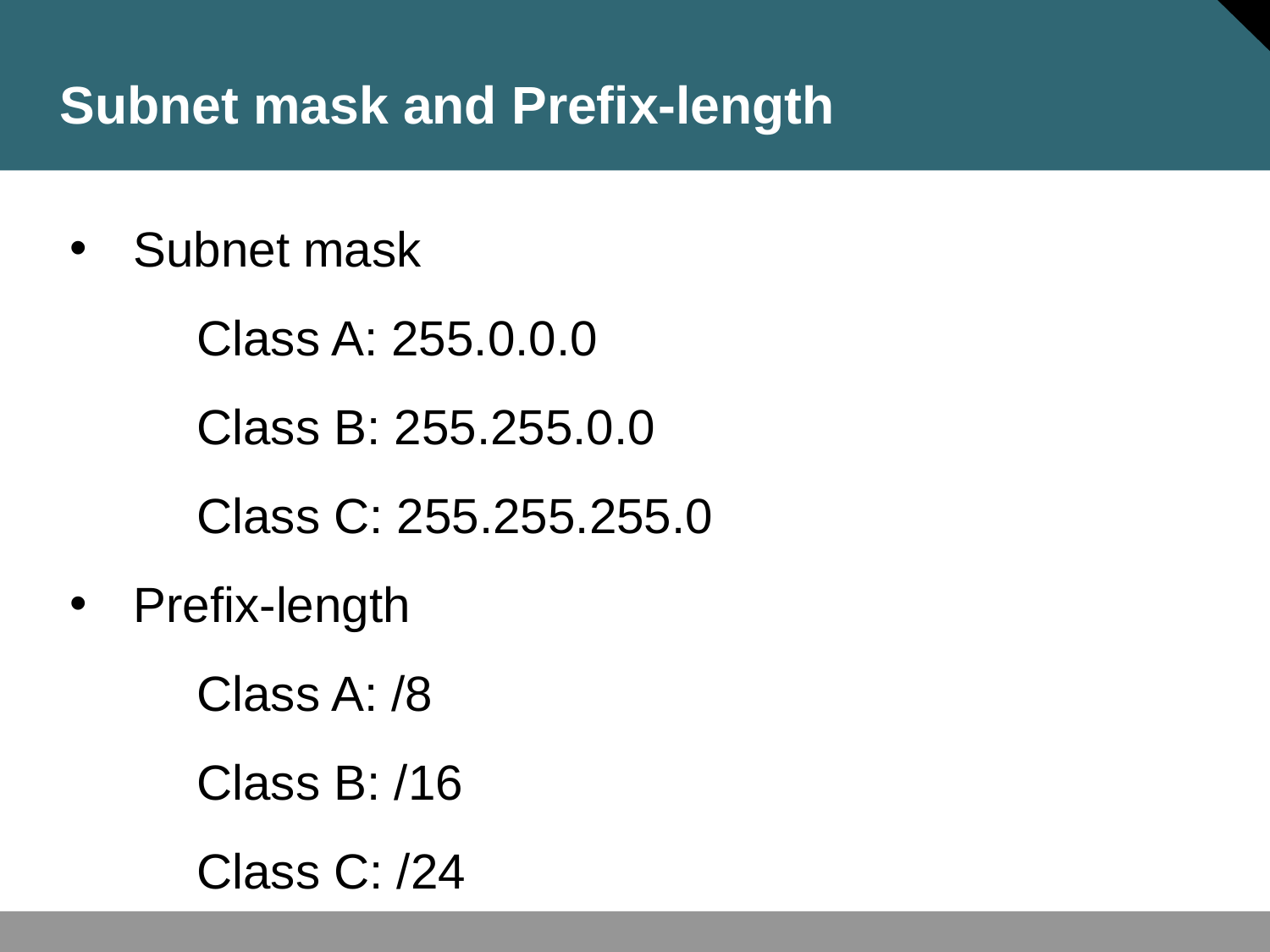

Subnet mask and Prefix-length
Subnet mask
Class A: 255.0.0.0
Class B: 255.255.0.0
Class C: 255.255.255.0
Prefix-length
Class A: /8
Class B: /16
Class C: /24